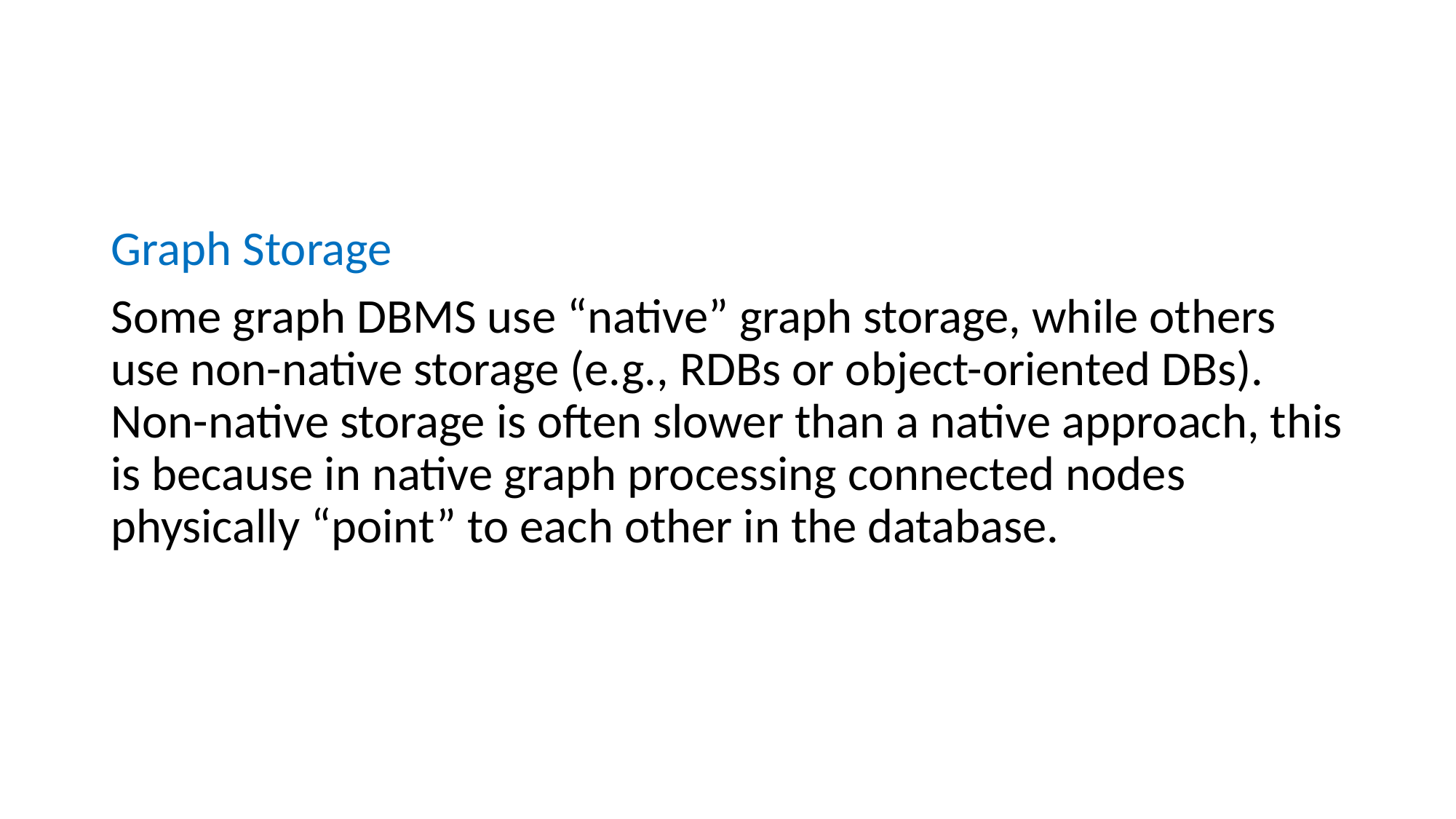

#
Graph Storage
Some graph DBMS use “native” graph storage, while others use non-native storage (e.g., RDBs or object-oriented DBs). Non-native storage is often slower than a native approach, this is because in native graph processing connected nodes physically “point” to each other in the database.